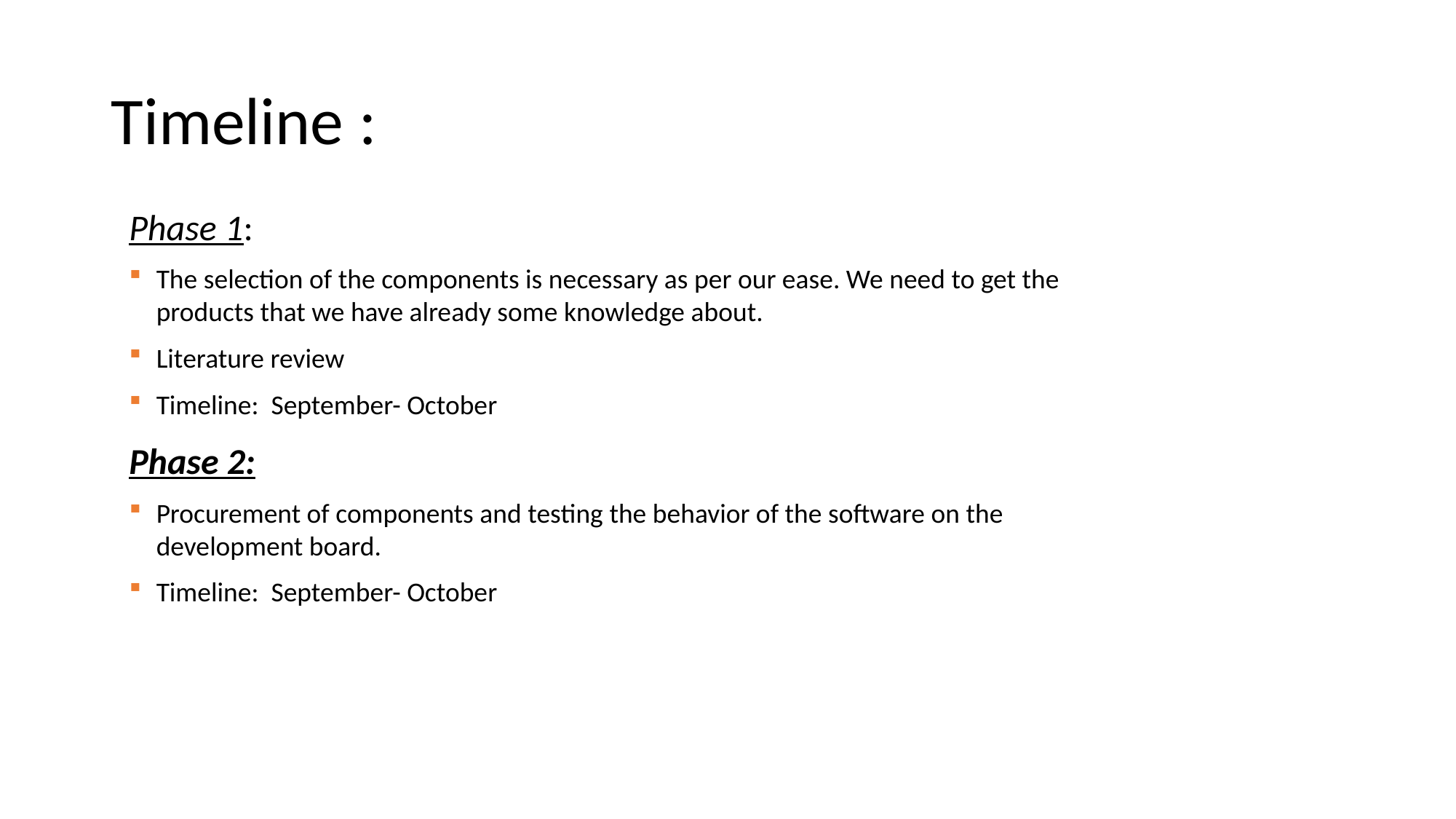

# Timeline :
Phase 1:
The selection of the components is necessary as per our ease. We need to get the products that we have already some knowledge about.
Literature review
Timeline:  September- October
Phase 2:
Procurement of components and testing the behavior of the software on the development board.
Timeline:  September- October